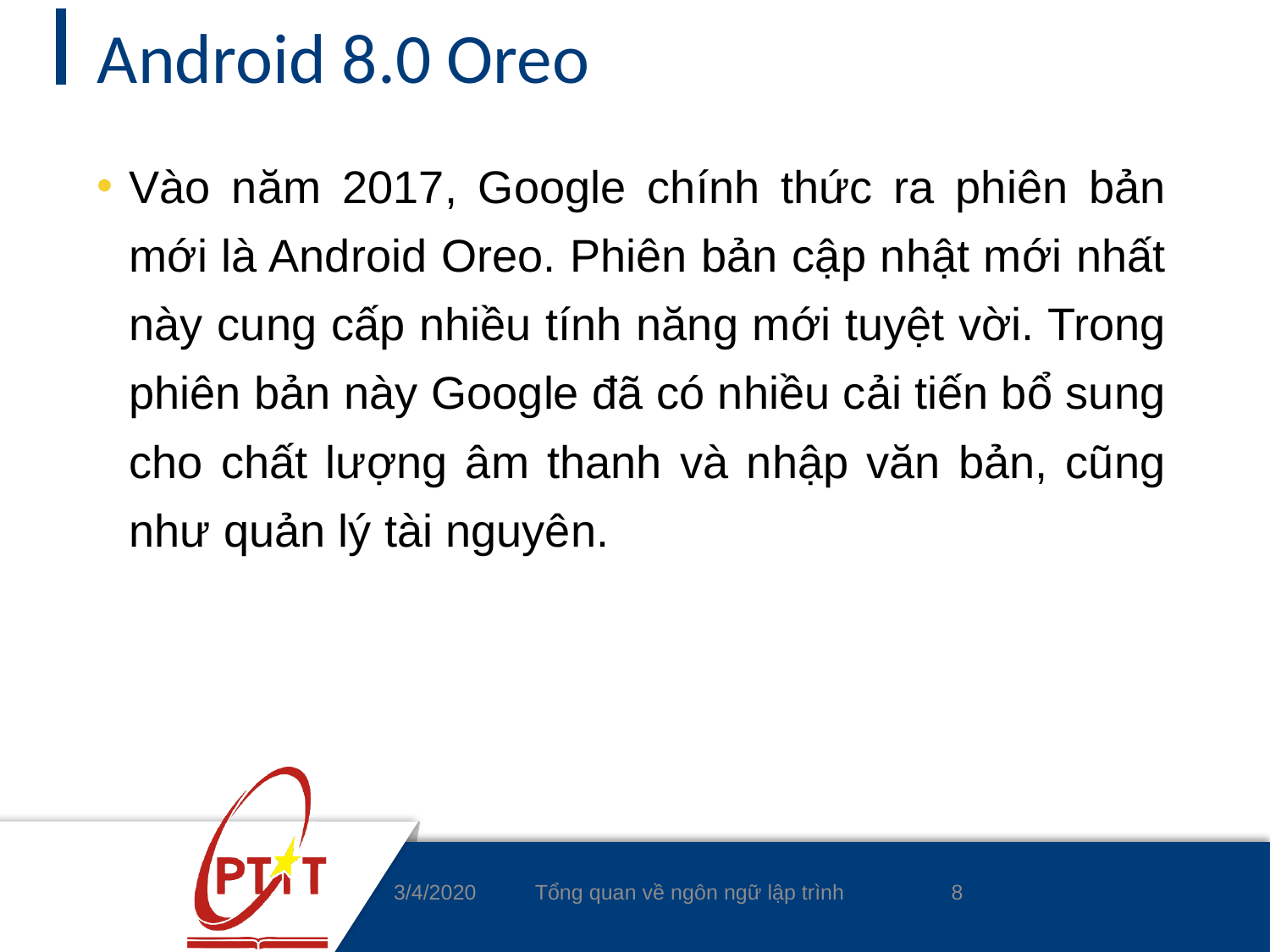

# Android 8.0 Oreo
Vào năm 2017, Google chính thức ra phiên bản mới là Android Oreo. Phiên bản cập nhật mới nhất này cung cấp nhiều tính năng mới tuyệt vời. Trong phiên bản này Google đã có nhiều cải tiến bổ sung cho chất lượng âm thanh và nhập văn bản, cũng như quản lý tài nguyên.

8
3/4/2020
Tổng quan về ngôn ngữ lập trình